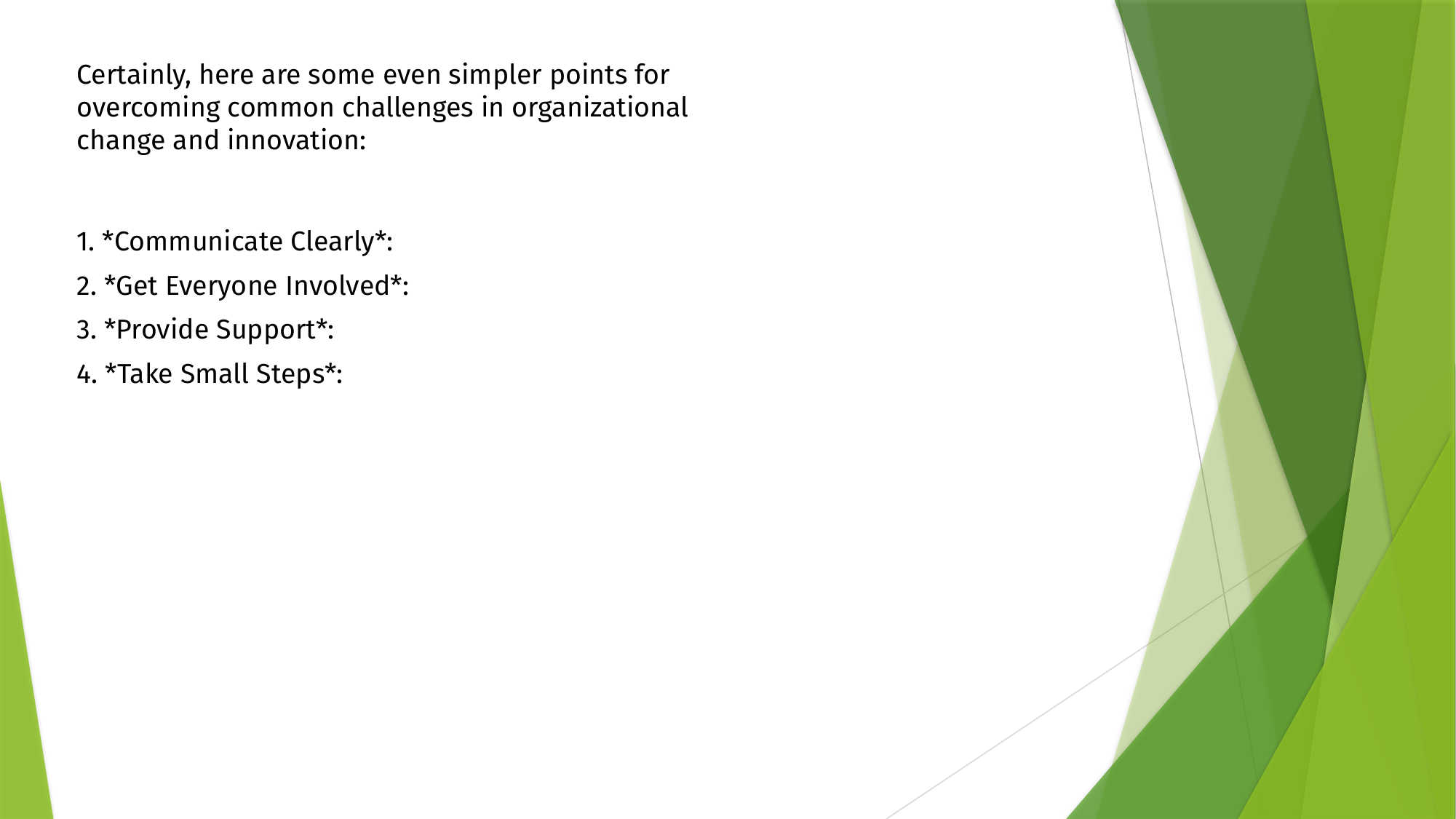

Certainly, here are some even simpler points for overcoming common challenges in organizational change and innovation:
1. *Communicate Clearly*:
2. *Get Everyone Involved*:
3. *Provide Support*:
4. *Take Small Steps*: